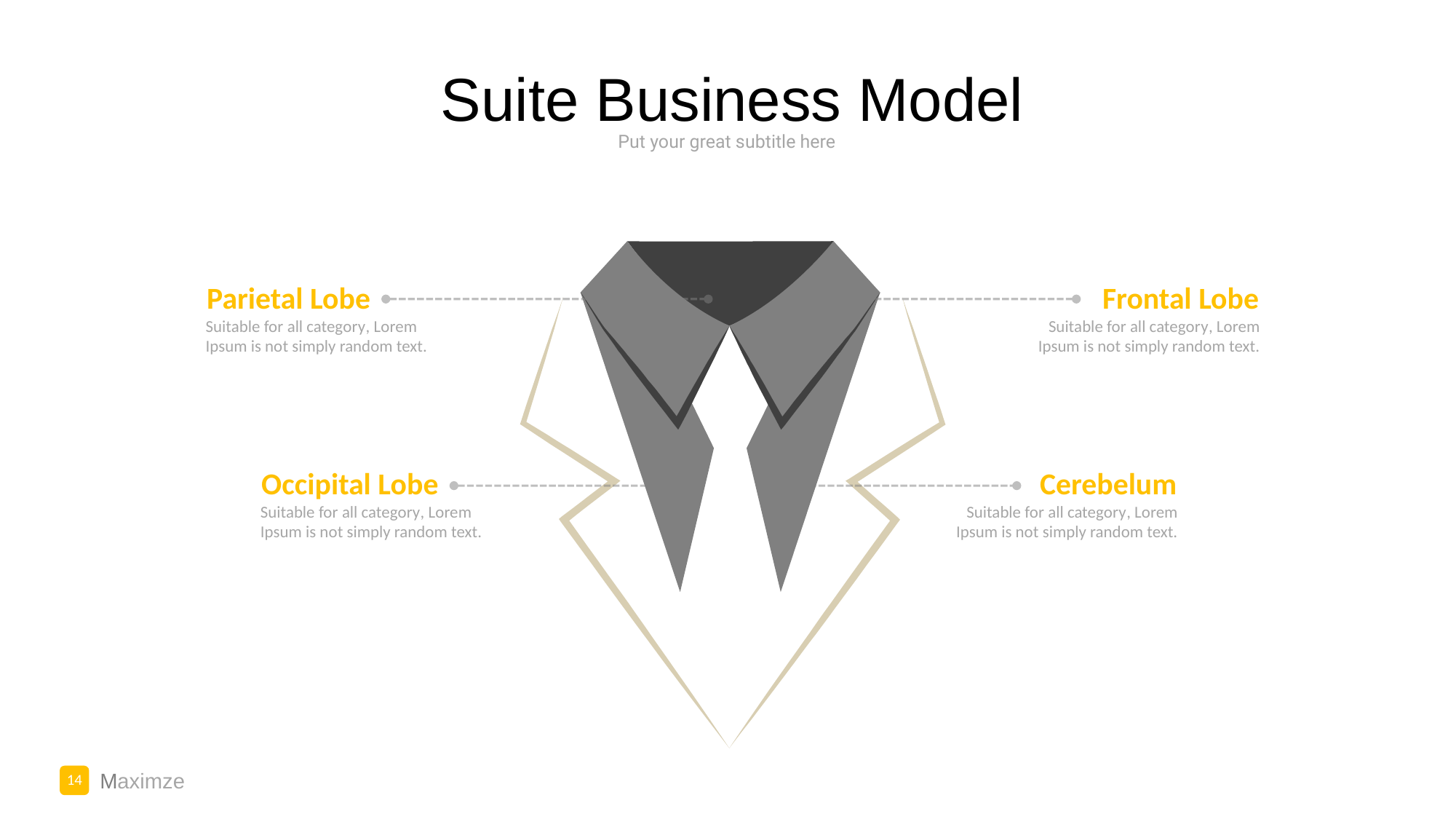

Suite Business Model
Put your great subtitle here

Parietal Lobe
Frontal Lobe

Suitable for all category, Lorem Ipsum is not simply random text.
Suitable for all category, Lorem Ipsum is not simply random text.
Occipital Lobe
Cerebelum
Suitable for all category, Lorem Ipsum is not simply random text.
Suitable for all category, Lorem Ipsum is not simply random text.
14